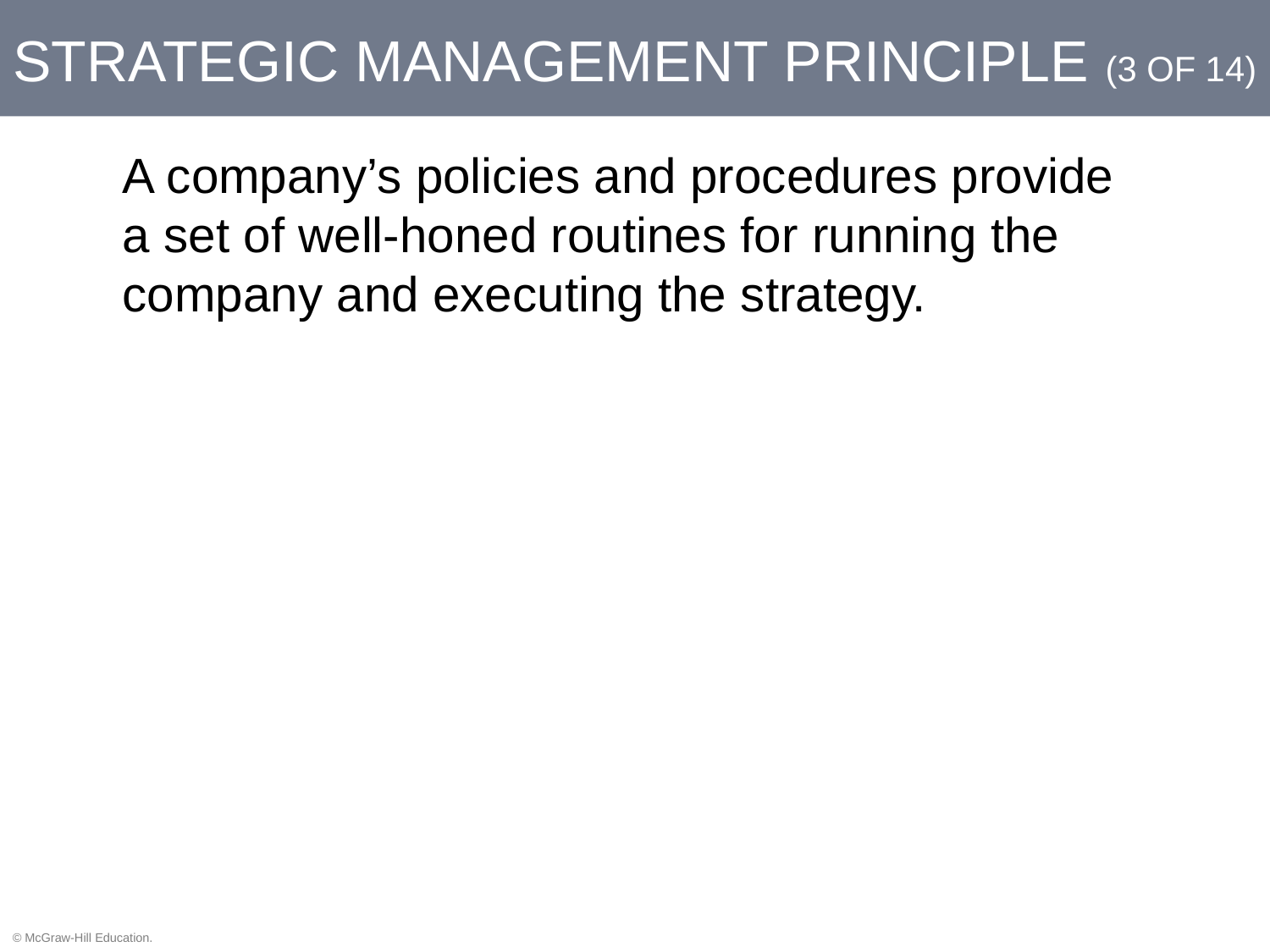

# Strategic Management Principle (3 of 14)
A company’s policies and procedures provide a set of well-honed routines for running the company and executing the strategy.